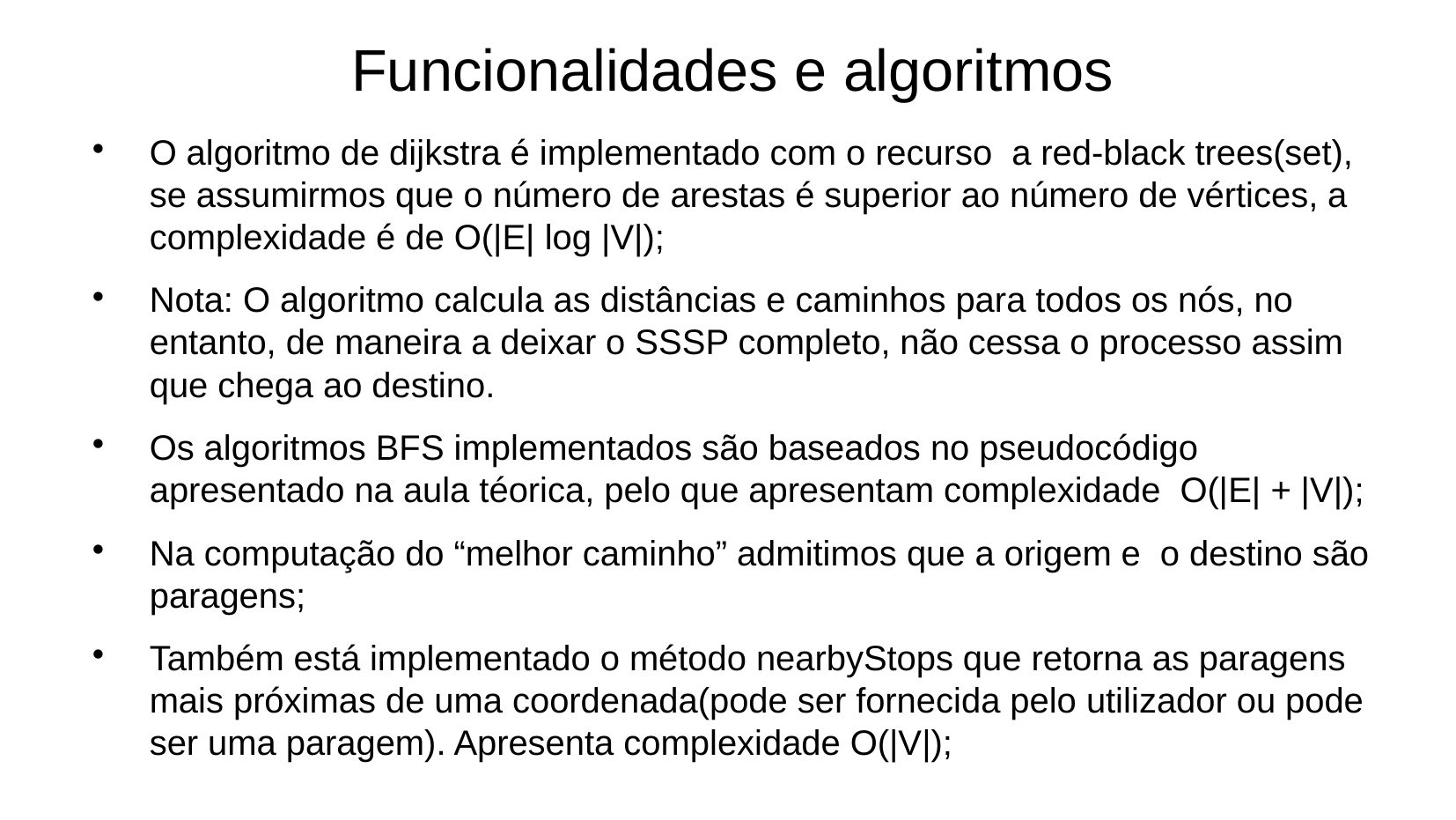

Funcionalidades e algoritmos
O algoritmo de dijkstra é implementado com o recurso  a red-black trees(set), se assumirmos que o número de arestas é superior ao número de vértices, a complexidade é de O(|E| log |V|);
Nota: O algoritmo calcula as distâncias e caminhos para todos os nós, no entanto, de maneira a deixar o SSSP completo, não cessa o processo assim que chega ao destino.
Os algoritmos BFS implementados são baseados no pseudocódigo apresentado na aula téorica, pelo que apresentam complexidade  O(|E| + |V|);
Na computação do “melhor caminho” admitimos que a origem e  o destino são paragens;
Também está implementado o método nearbyStops que retorna as paragens mais próximas de uma coordenada(pode ser fornecida pelo utilizador ou pode ser uma paragem). Apresenta complexidade O(|V|);